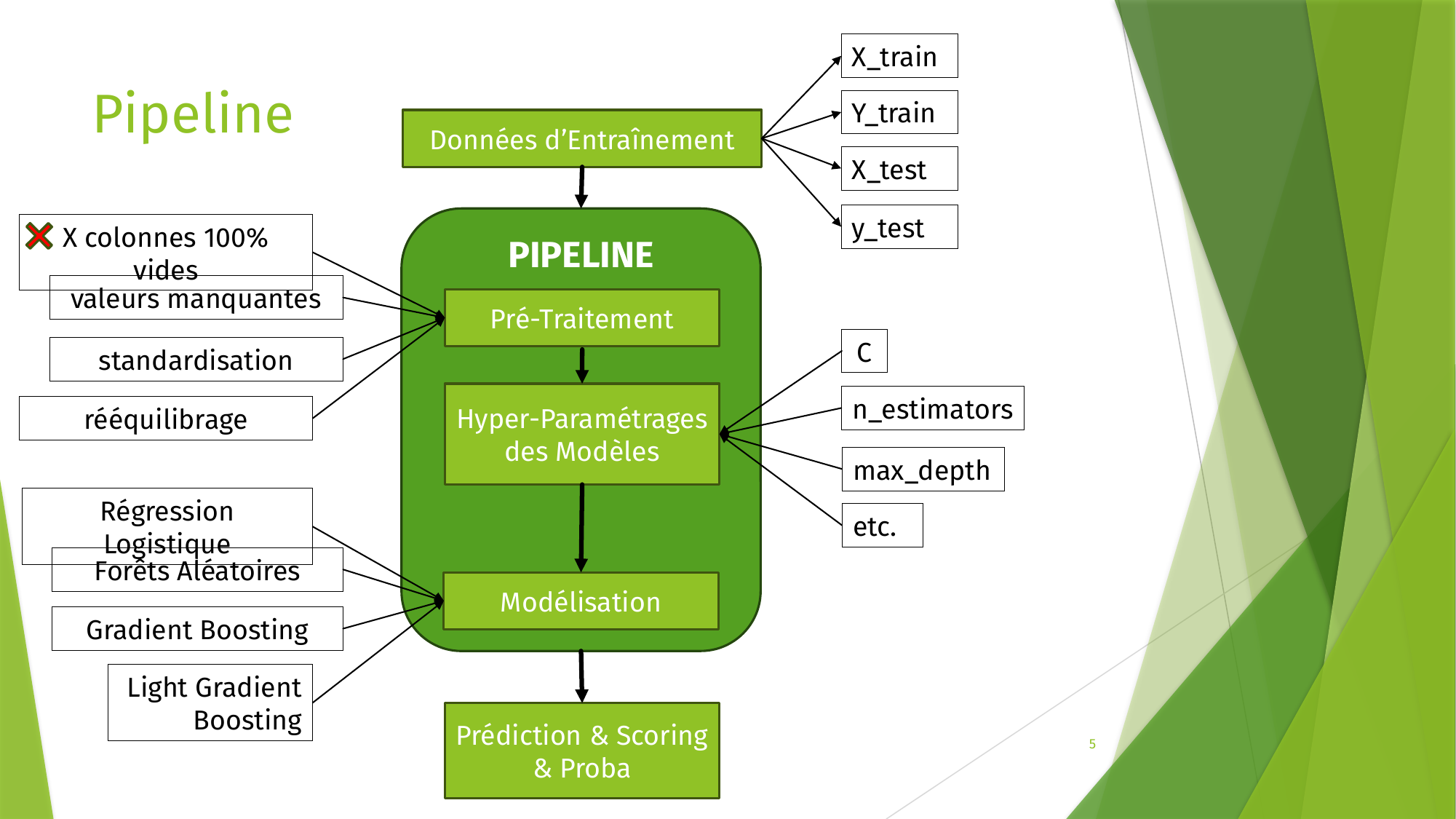

X_train
# Pipeline
Y_train
Données d’Entraînement
X_test
y_test
PIPELINE
X colonnes 100% vides

valeurs manquantes
Pré-Traitement
C
standardisation
Hyper-Paramétrages des Modèles
n_estimators
rééquilibrage
max_depth
Régression Logistique
etc.
Forêts Aléatoires
Modélisation
Gradient Boosting
Light Gradient Boosting
Prédiction & Scoring & Proba
5